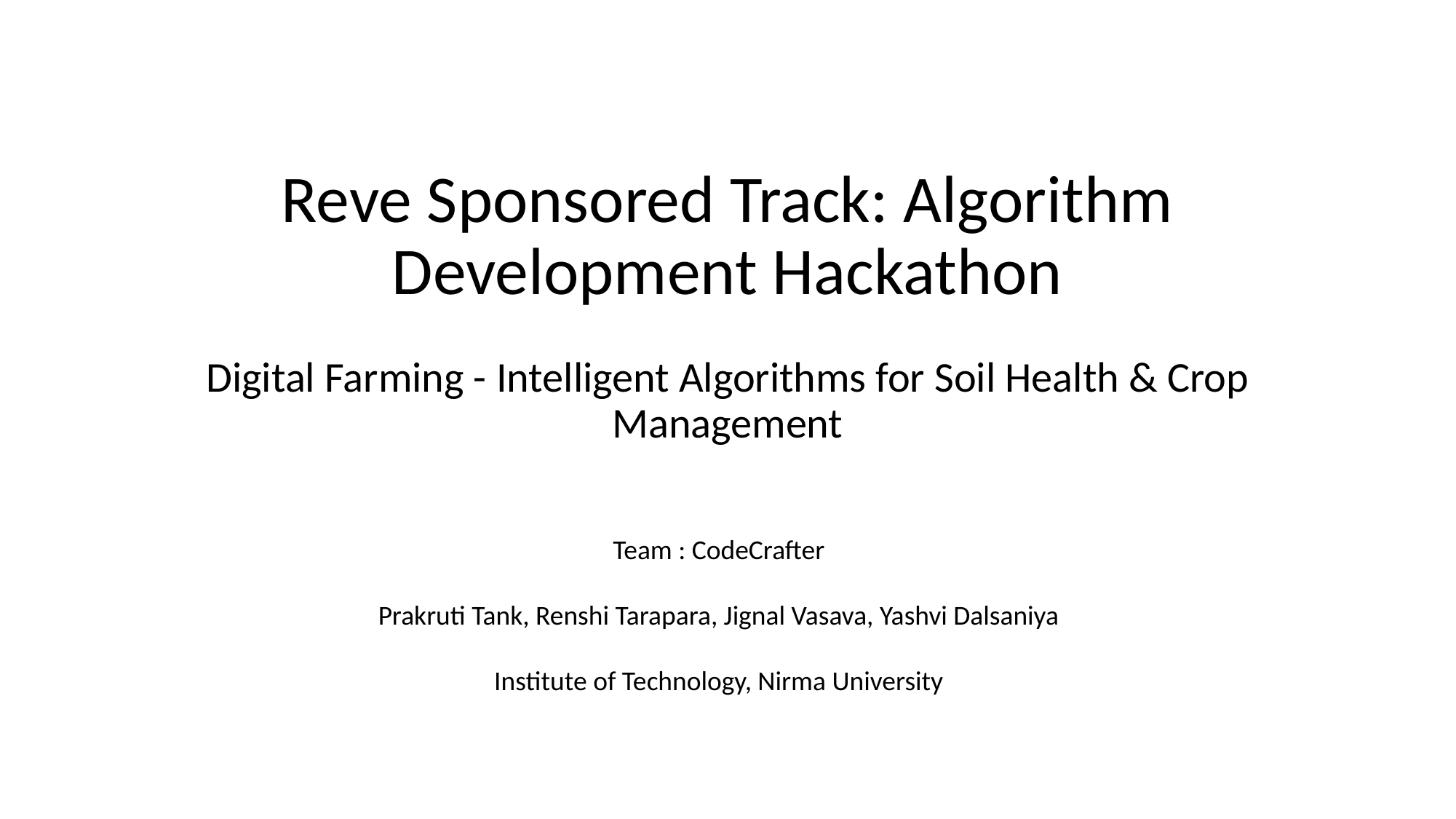

# Reve Sponsored Track: Algorithm Development Hackathon
Digital Farming - Intelligent Algorithms for Soil Health & Crop Management
Team : CodeCrafter

Prakruti Tank, Renshi Tarapara, Jignal Vasava, Yashvi Dalsaniya

Institute of Technology, Nirma University